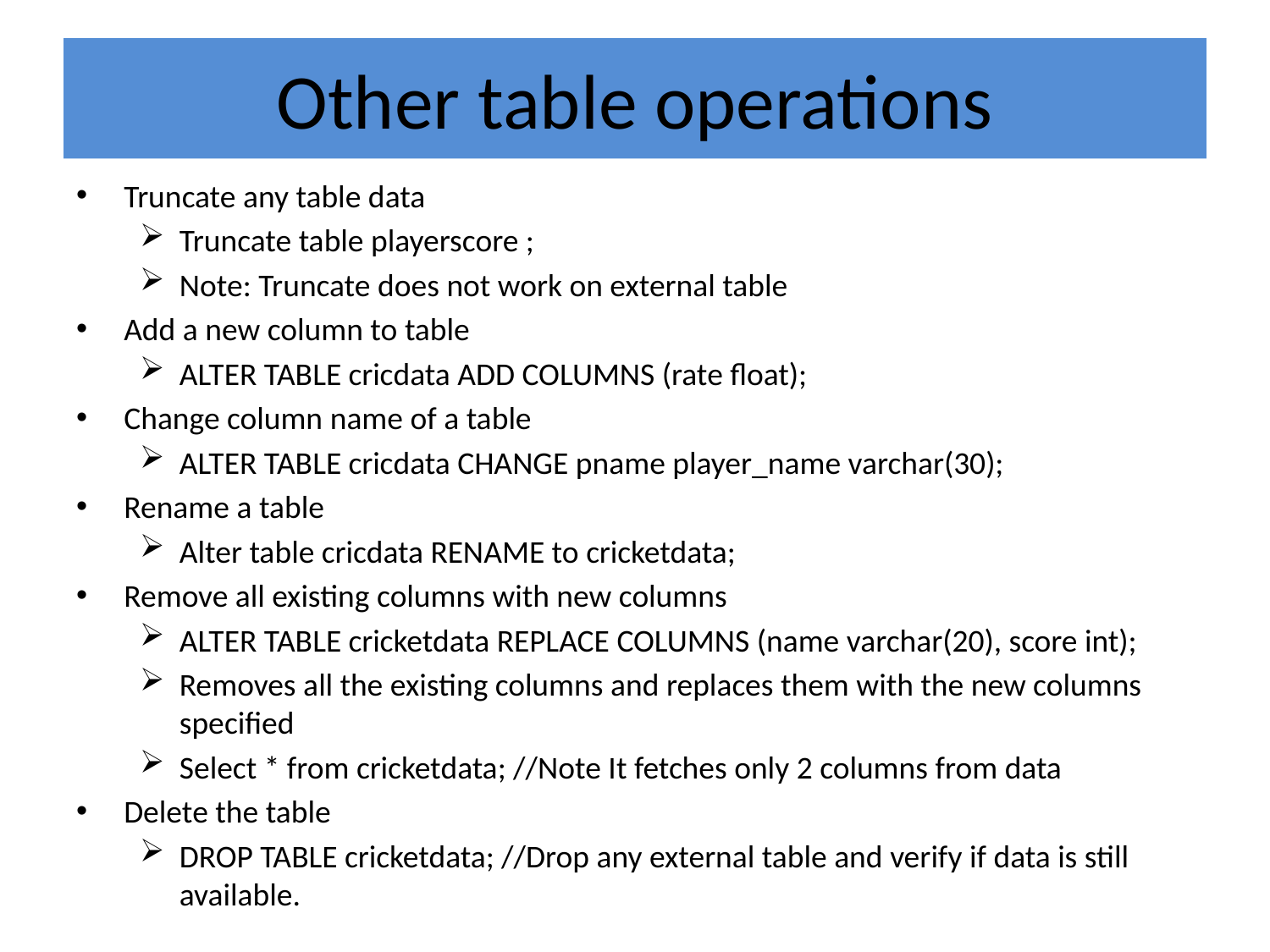

# Other table operations
Truncate any table data
Truncate table playerscore ;
Note: Truncate does not work on external table
Add a new column to table
ALTER TABLE cricdata ADD COLUMNS (rate float);
Change column name of a table
ALTER TABLE cricdata CHANGE pname player_name varchar(30);
Rename a table
Alter table cricdata RENAME to cricketdata;
Remove all existing columns with new columns
ALTER TABLE cricketdata REPLACE COLUMNS (name varchar(20), score int);
Removes all the existing columns and replaces them with the new columns specified
Select * from cricketdata; //Note It fetches only 2 columns from data
Delete the table
DROP TABLE cricketdata; //Drop any external table and verify if data is still available.